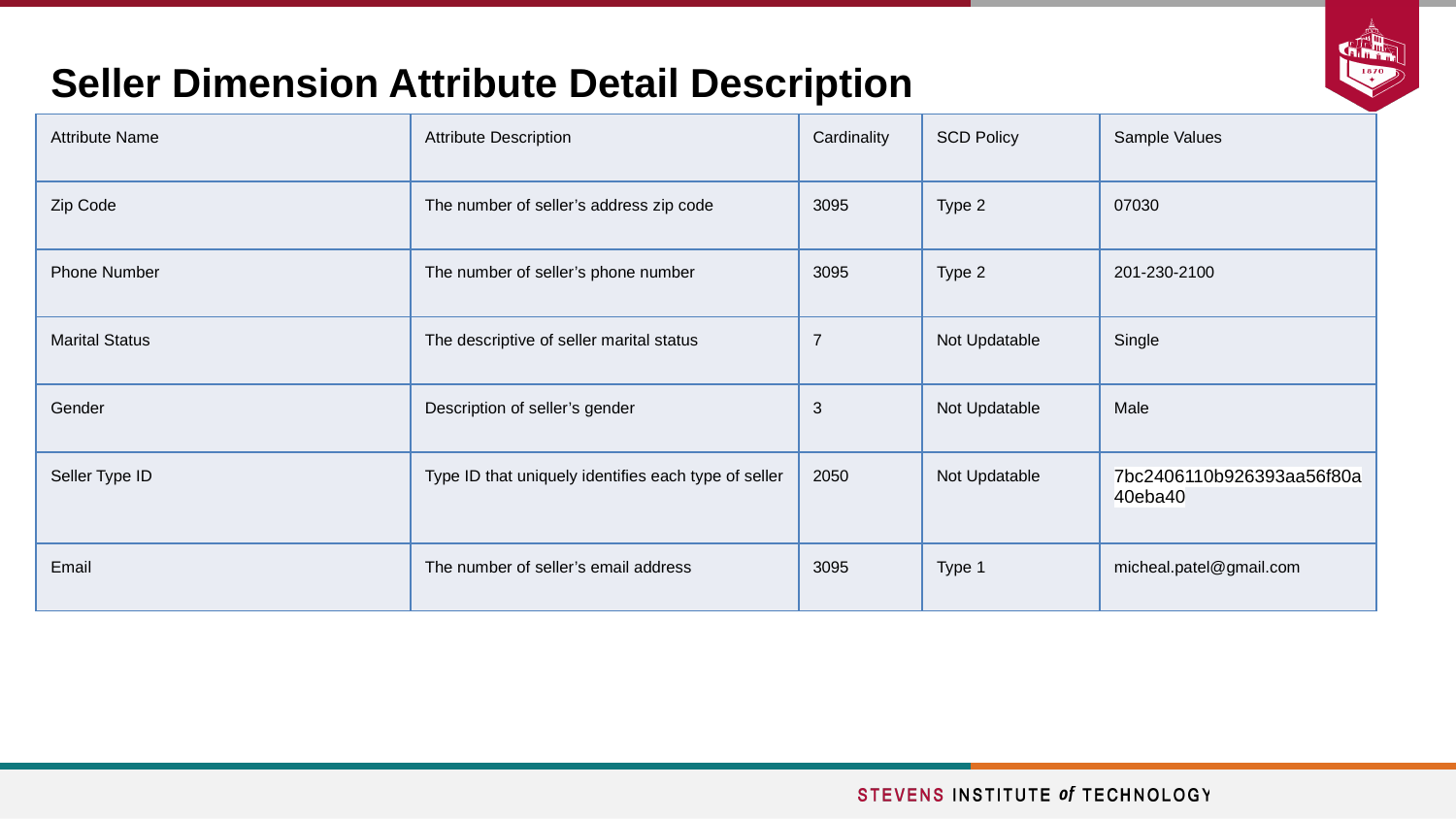

# Seller Dimension Attribute Detail Description
| Attribute Name | Attribute Description | Cardinality | SCD Policy | Sample Values |
| --- | --- | --- | --- | --- |
| Zip Code | The number of seller’s address zip code | 3095 | Type 2 | 07030 |
| Phone Number | The number of seller’s phone number | 3095 | Type 2 | 201-230-2100 |
| Marital Status | The descriptive of seller marital status | 7 | Not Updatable | Single |
| Gender | Description of seller’s gender | 3 | Not Updatable | Male |
| Seller Type ID | Type ID that uniquely identifies each type of seller | 2050 | Not Updatable | 7bc2406110b926393aa56f80a40eba40 |
| Email | The number of seller’s email address | 3095 | Type 1 | micheal.patel@gmail.com |